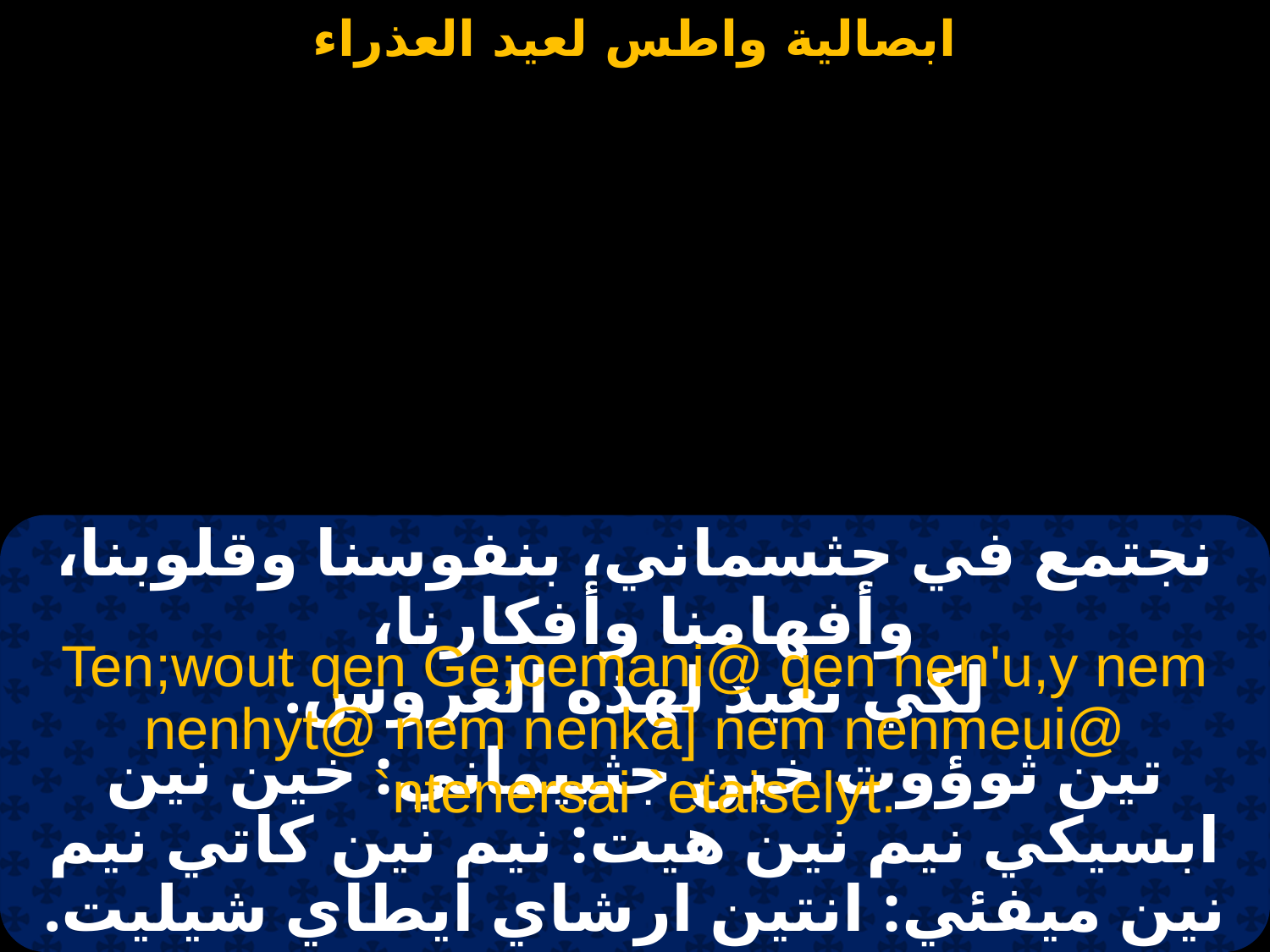

#
نجتمع في جثسماني، بنفوسنا وقلوبنا، وأفهامنا وأفكارنا،
لكي نعيد لهذه العروس.
Ten;wout qen Ge;cemani@ qen nen'u,y nem nenhyt@ nem nenka] nem nenmeui@ `ntenersai `etaiselyt.
تين ثوؤوت خين جثييماني: خين نين ابسيكي نيم نين هيت: نيم نين كاتي نيم نين ميفئي: انتين ارشاي ايطاي شيليت.